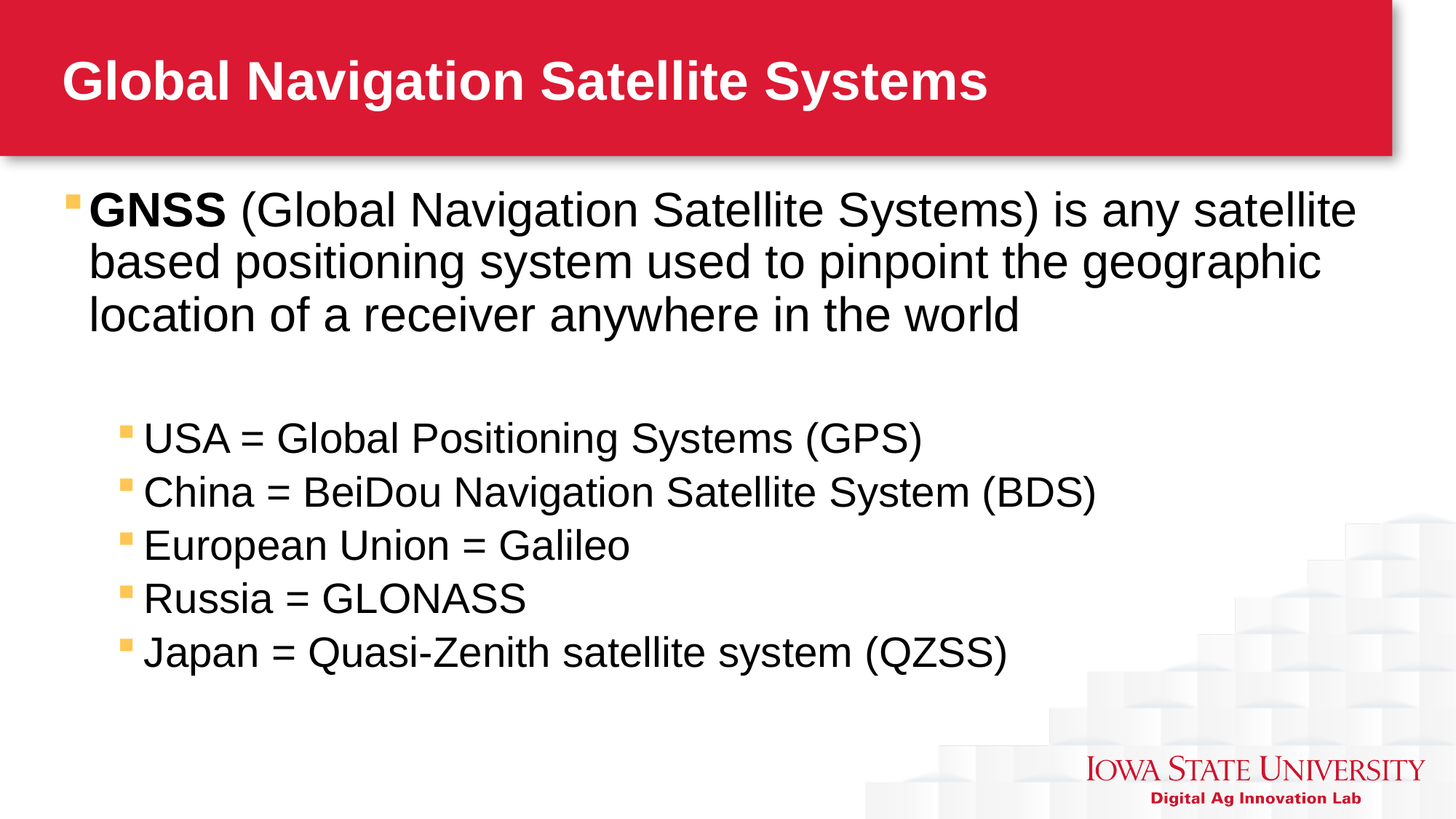

# Global Navigation Satellite Systems
GNSS (Global Navigation Satellite Systems) is any satellite based positioning system used to pinpoint the geographic location of a receiver anywhere in the world

USA = Global Positioning Systems (GPS)
China = BeiDou Navigation Satellite System (BDS)
European Union = Galileo
Russia = GLONASS
Japan = Quasi-Zenith satellite system (QZSS)